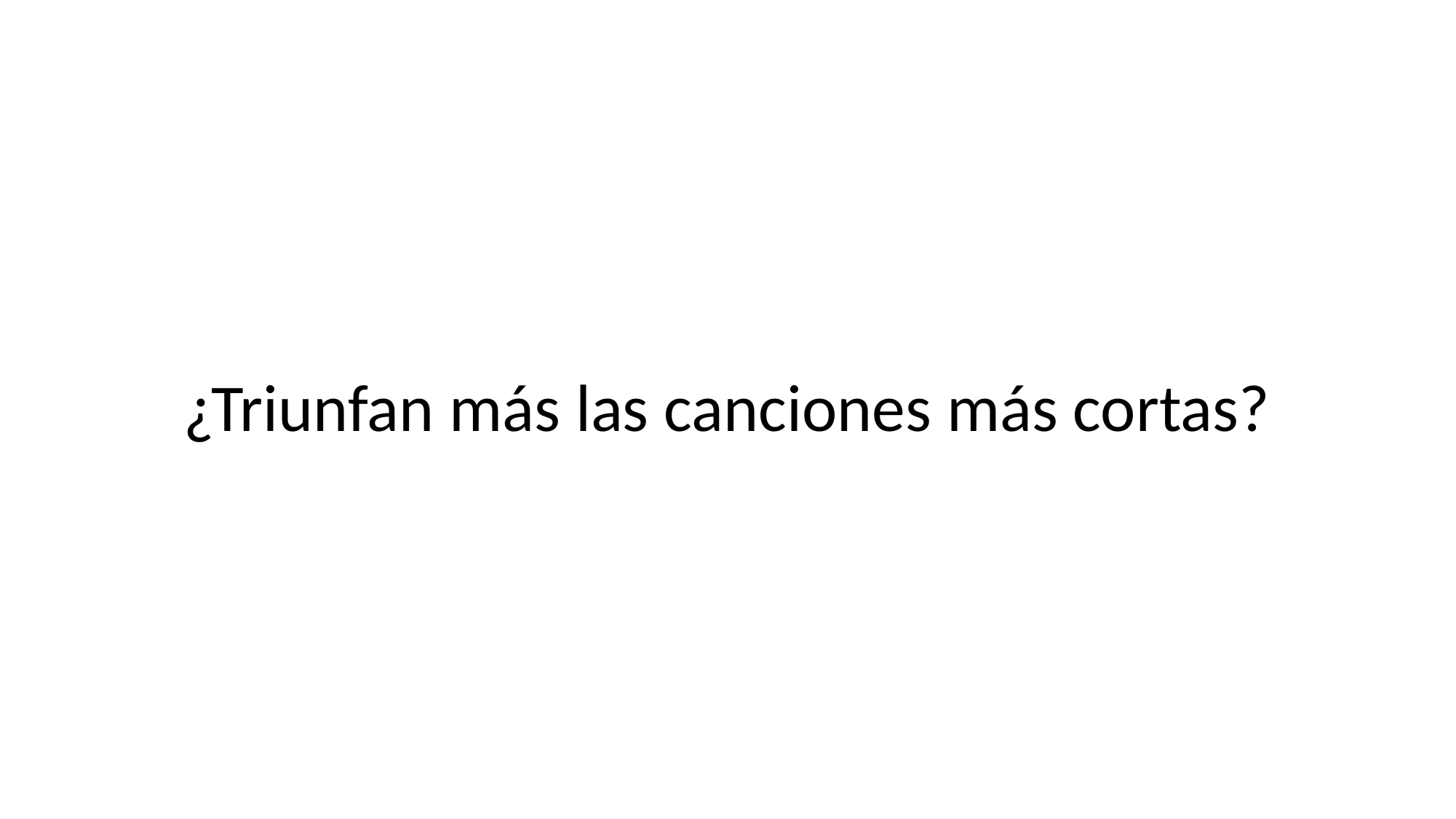

# ¿Triunfan más las canciones más cortas?